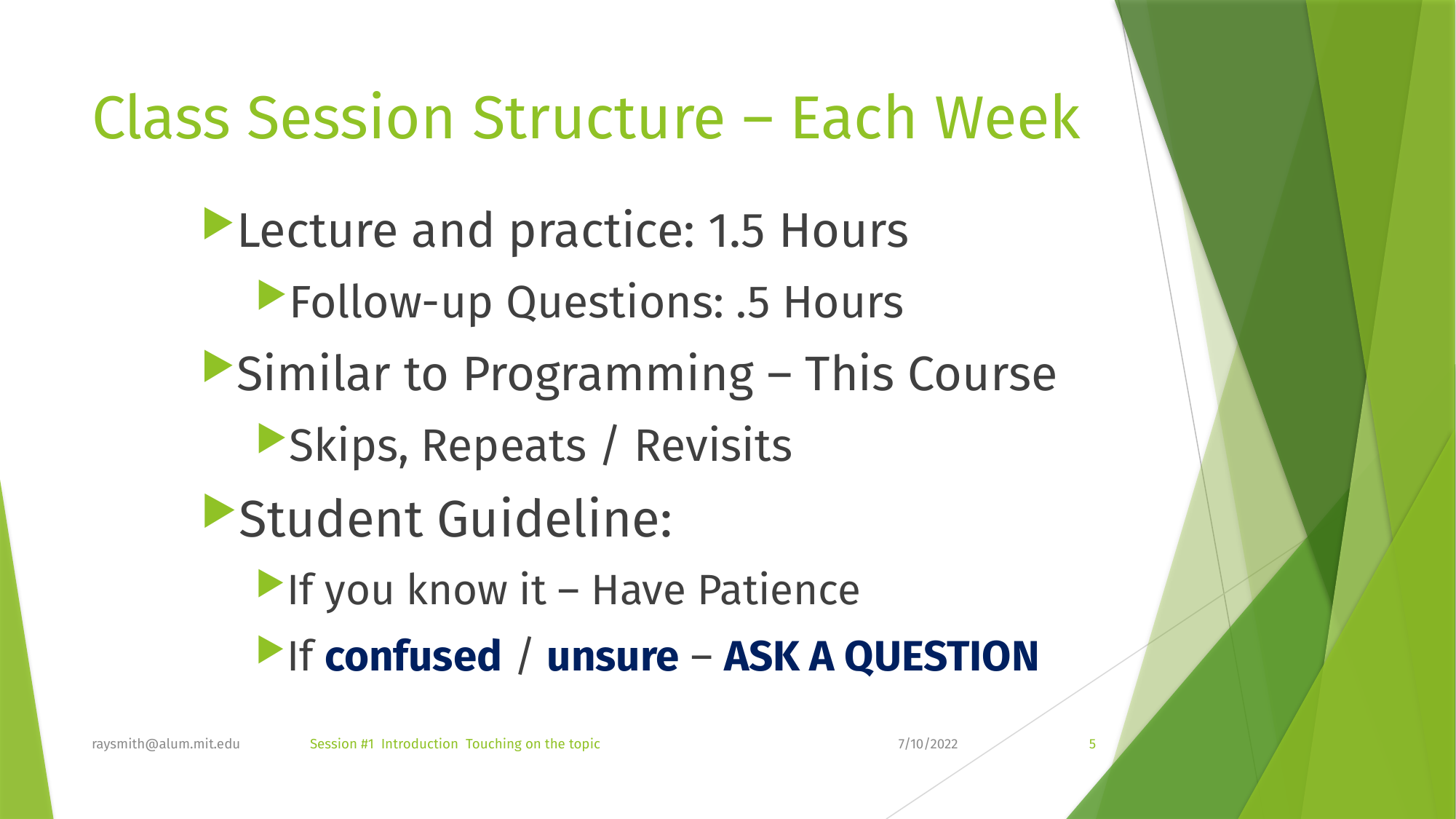

# Class Session Structure – Each Week
Lecture and practice: 1.5 Hours
Follow-up Questions: .5 Hours
Similar to Programming – This Course
Skips, Repeats / Revisits
Student Guideline:
If you know it – Have Patience
If confused / unsure – ASK A QUESTION
raysmith@alum.mit.edu	Session #1  Introduction  Touching on the topic
7/10/2022
5